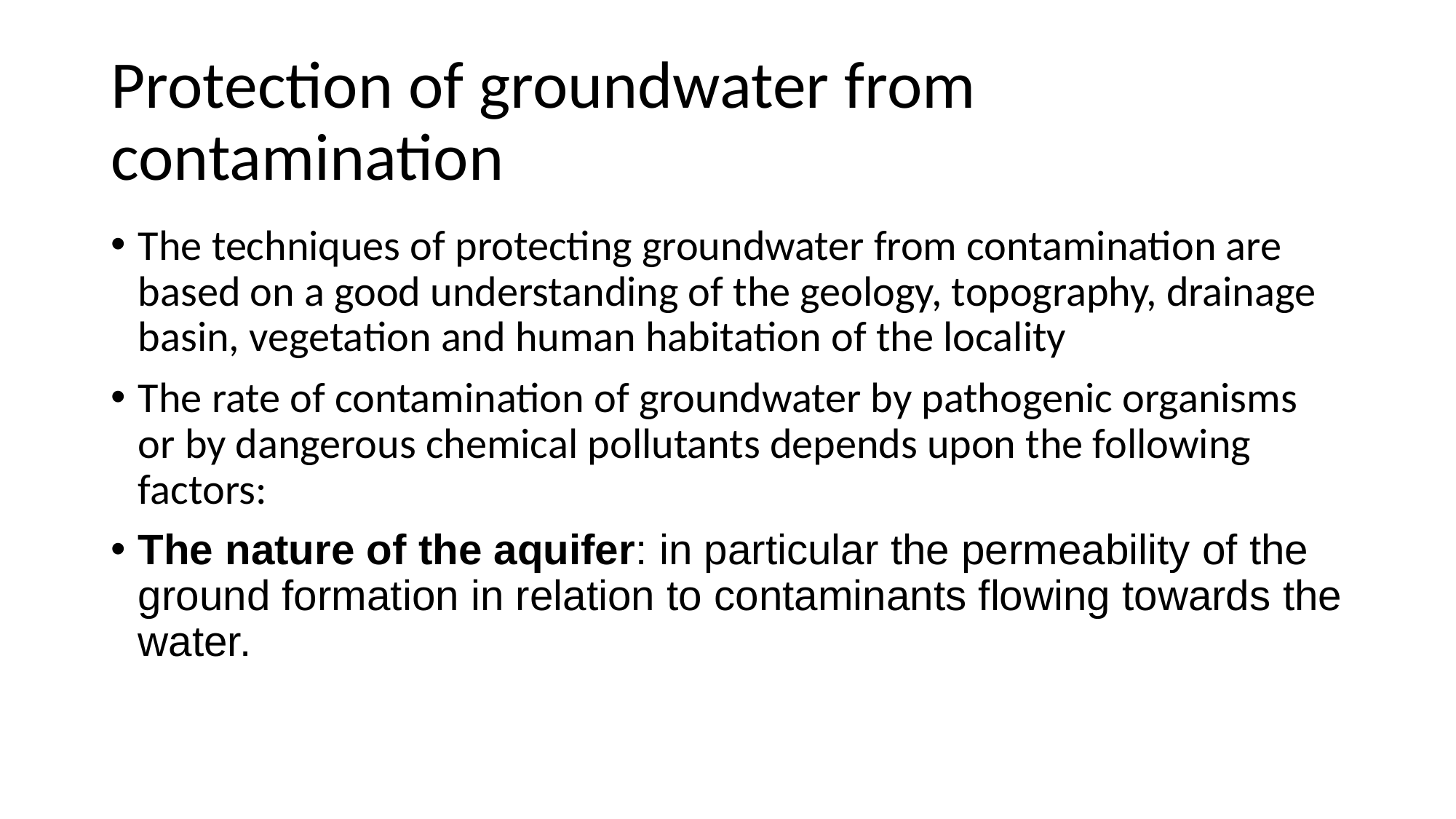

# Protection of groundwater from contamination
The techniques of protecting groundwater from contamination are based on a good understanding of the geology, topography, drainage basin, vegetation and human habitation of the locality
The rate of contamination of groundwater by pathogenic organisms or by dangerous chemical pollutants depends upon the following factors:
The nature of the aquifer: in particular the permeability of the ground formation in relation to contaminants flowing towards the water.